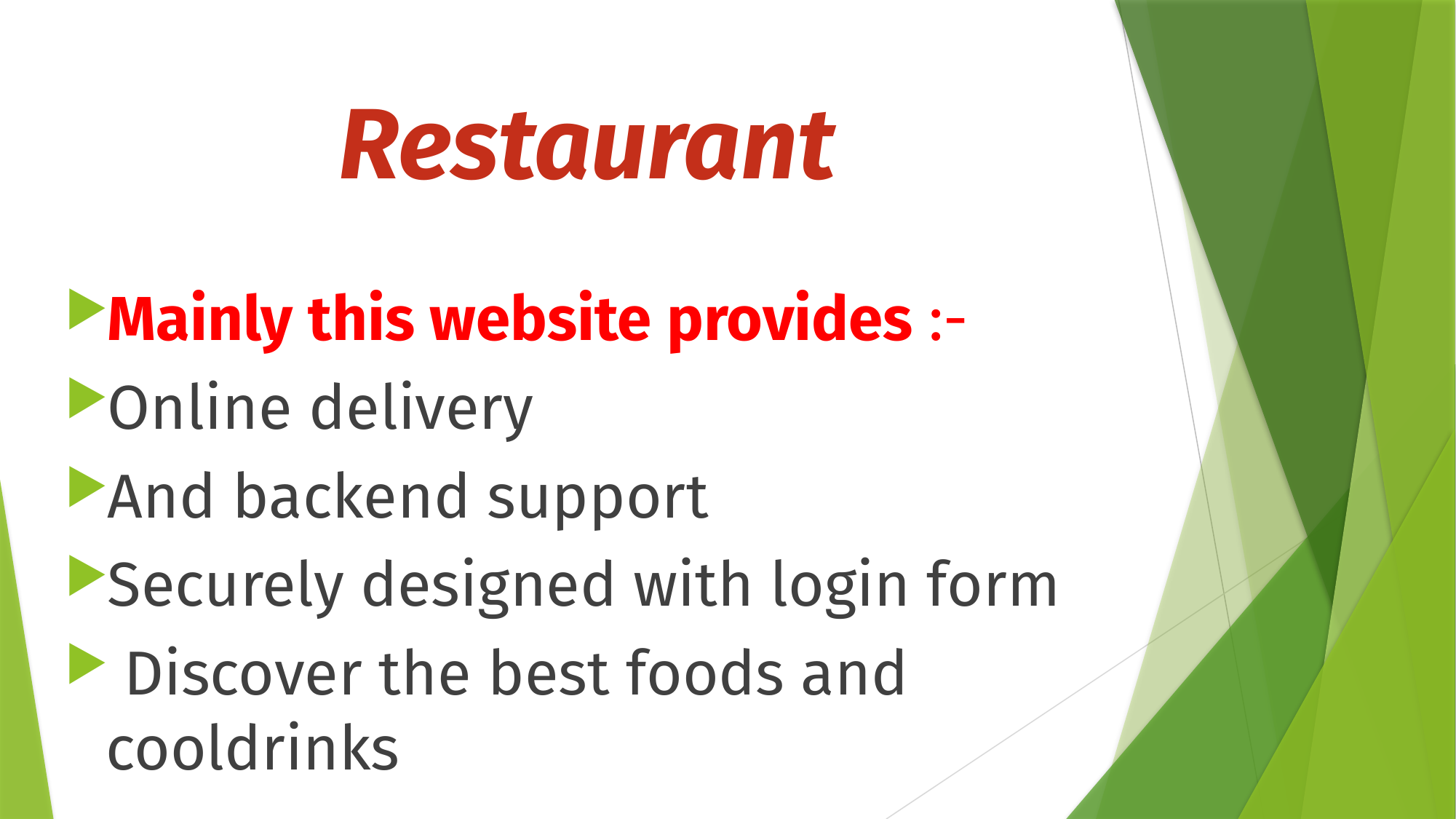

# Restaurant
Mainly this website provides :-
Online delivery
And backend support
Securely designed with login form
 Discover the best foods and cooldrinks